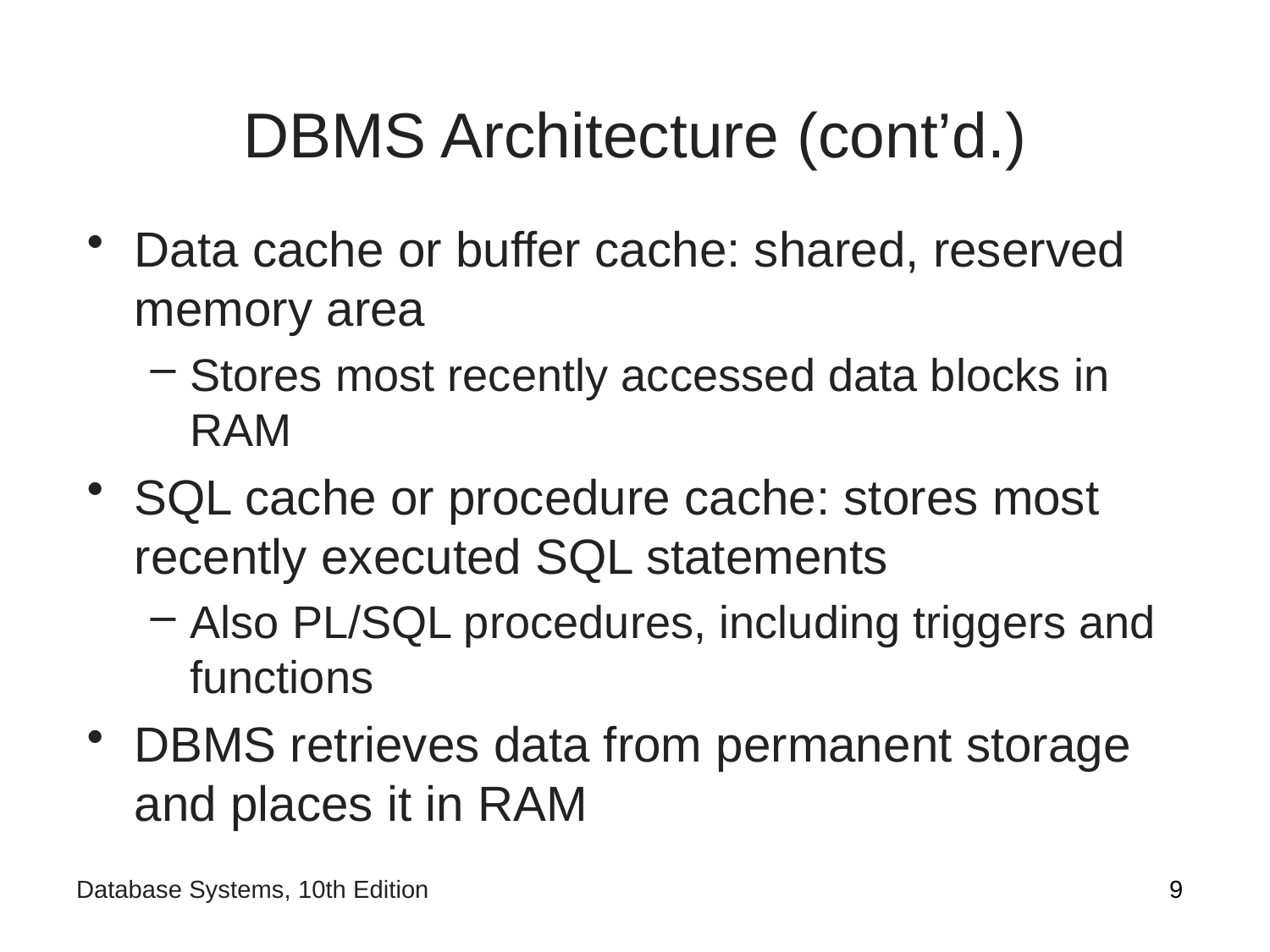

# DBMS Architecture (cont’d.)
Data cache or buffer cache: shared, reserved memory area
Stores most recently accessed data blocks in RAM
SQL cache or procedure cache: stores most recently executed SQL statements
Also PL/SQL procedures, including triggers and functions
DBMS retrieves data from permanent storage and places it in RAM
9
Database Systems, 10th Edition